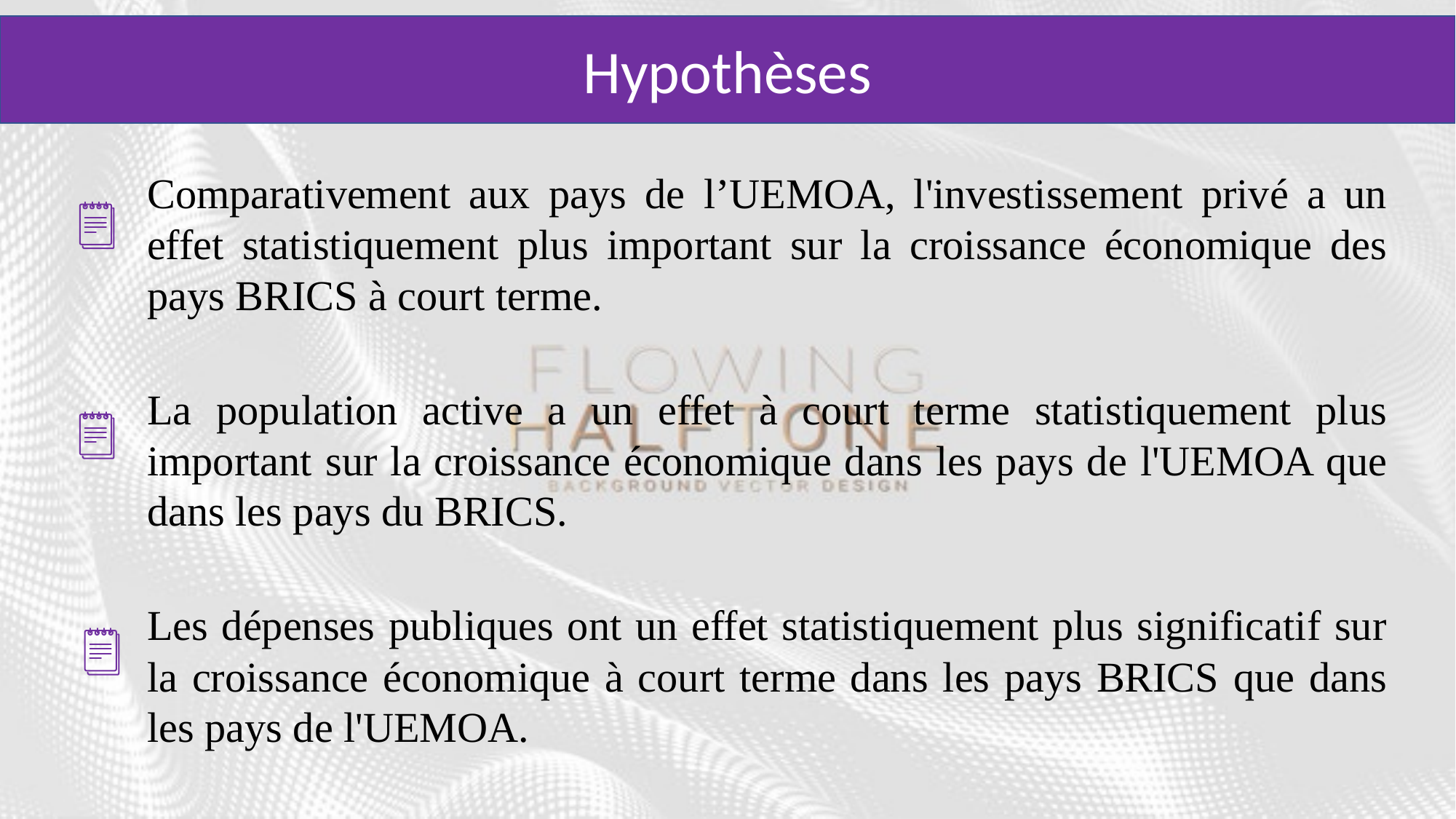

Hypothèses
Comparativement aux pays de l’UEMOA, l'investissement privé a un effet statistiquement plus important sur la croissance économique des pays BRICS à court terme.

La population active a un effet à court terme statistiquement plus important sur la croissance économique dans les pays de l'UEMOA que dans les pays du BRICS.

Les dépenses publiques ont un effet statistiquement plus significatif sur la croissance économique à court terme dans les pays BRICS que dans les pays de l'UEMOA.